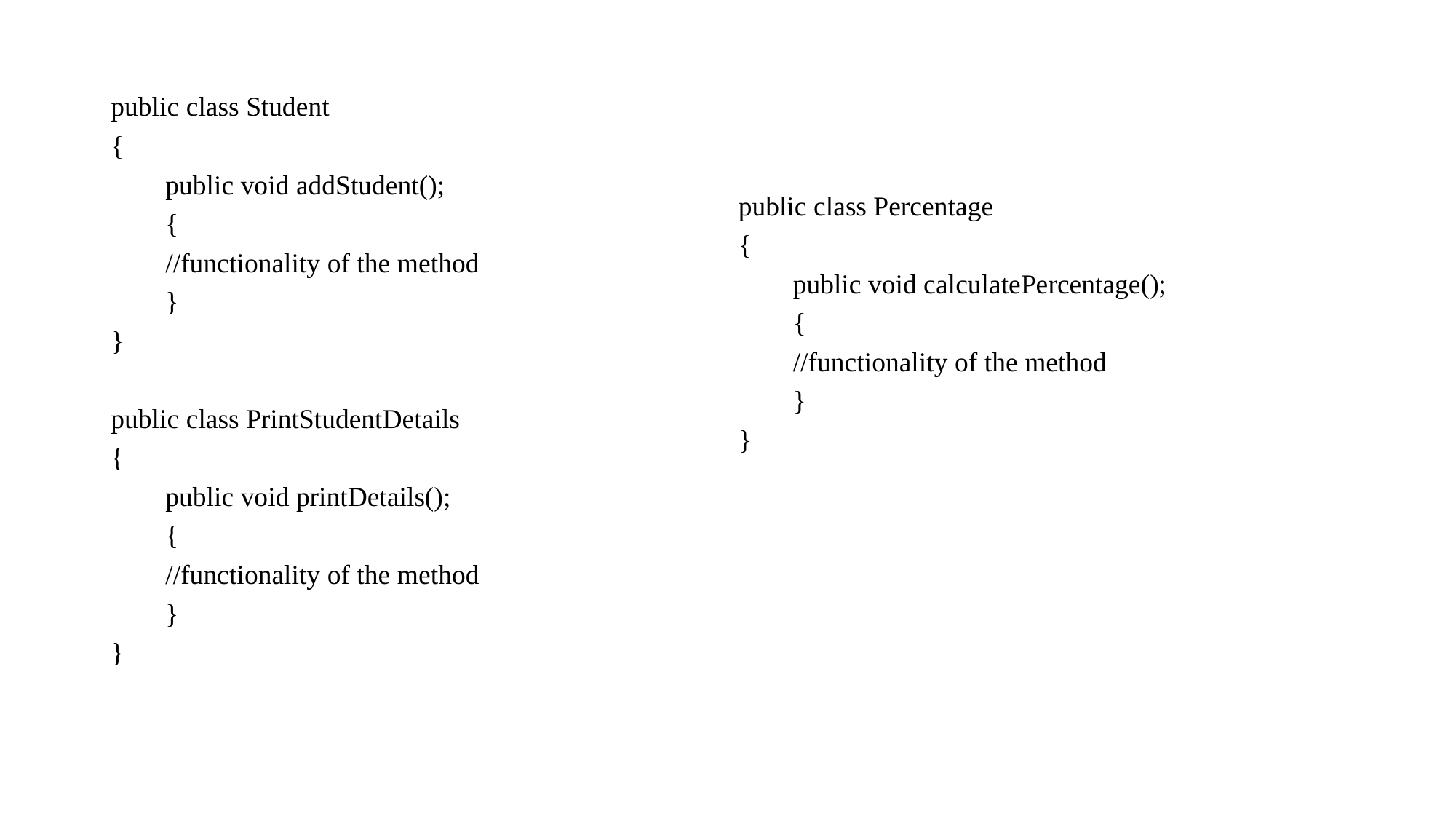

public class Student
{
public void addStudent();
{
//functionality of the method
}
}

public class PrintStudentDetails
{
public void printDetails();
{
//functionality of the method
}
}

public class Percentage
{
public void calculatePercentage();
{
//functionality of the method
}
}